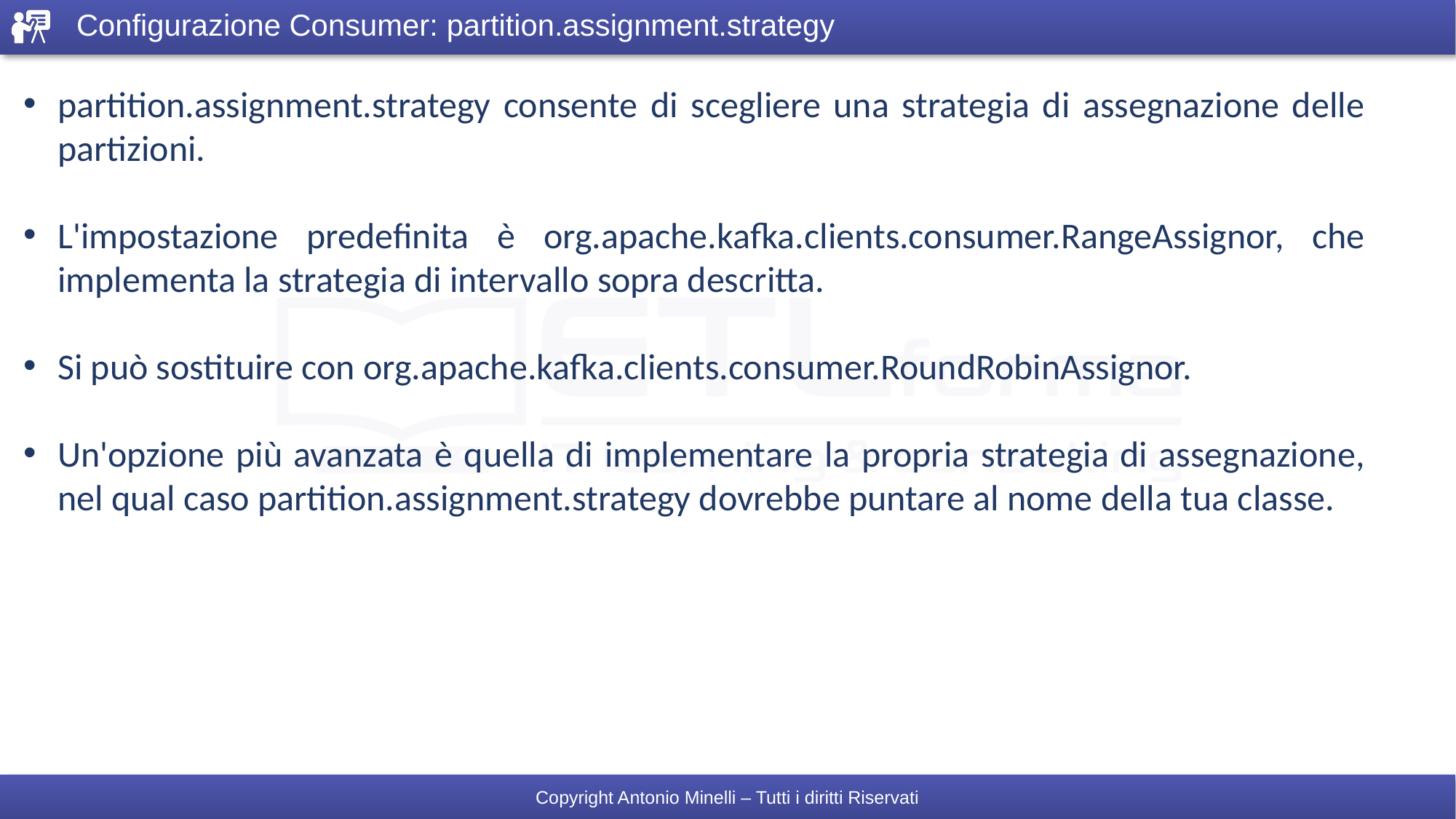

# Configurazione Consumer: partition.assignment.strategy
partition.assignment.strategy consente di scegliere una strategia di assegnazione delle partizioni.

L'impostazione predefinita è org.apache.kafka.clients.consumer.RangeAssignor, che implementa la strategia di intervallo sopra descritta.

Si può sostituire con org.apache.kafka.clients.consumer.RoundRobinAssignor.

Un'opzione più avanzata è quella di implementare la propria strategia di assegnazione, nel qual caso partition.assignment.strategy dovrebbe puntare al nome della tua classe.